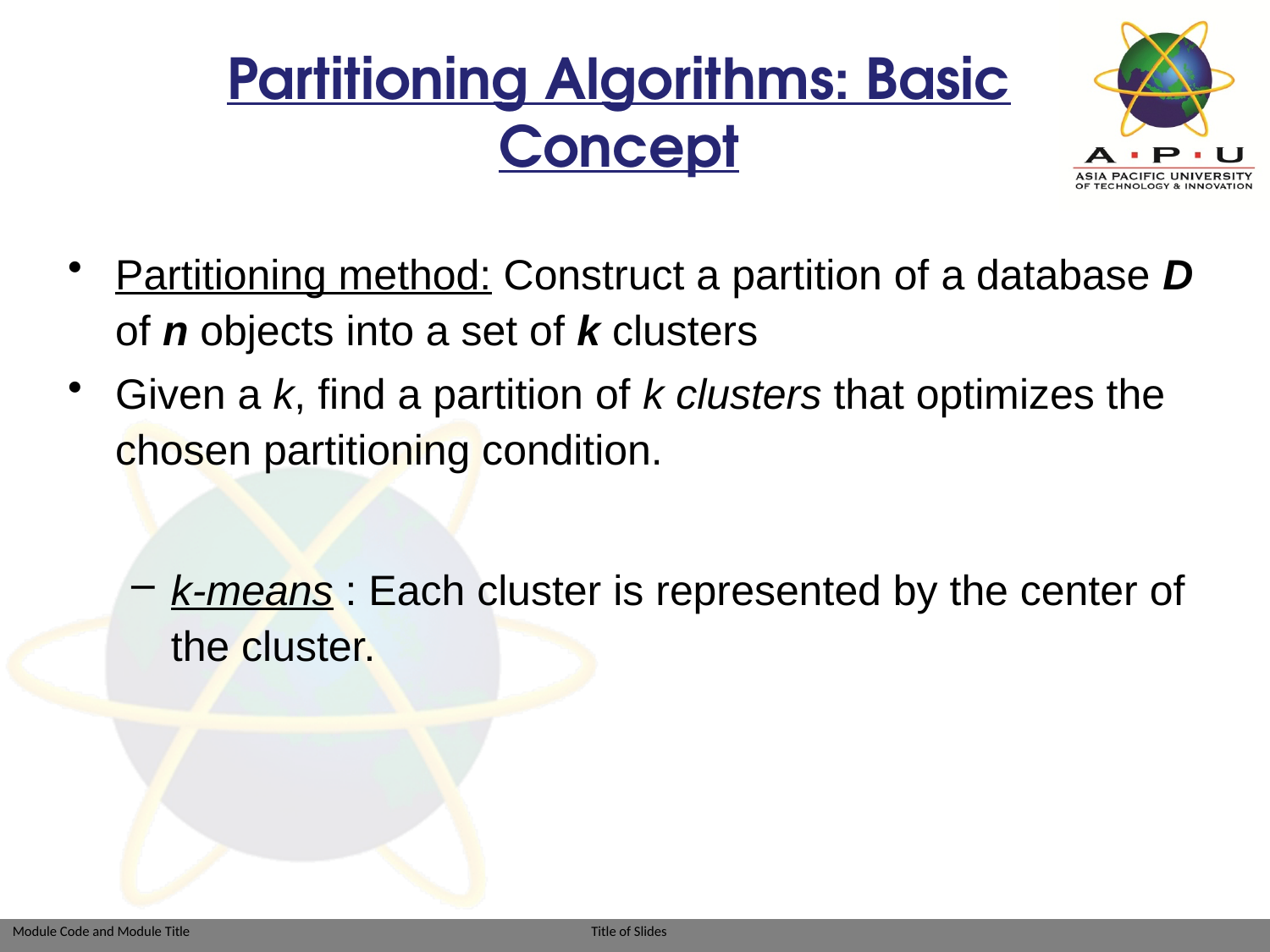

# Partitioning Algorithms: Basic Concept
Partitioning method: Construct a partition of a database D of n objects into a set of k clusters
Given a k, find a partition of k clusters that optimizes the chosen partitioning condition.

k-means : Each cluster is represented by the center of the cluster.